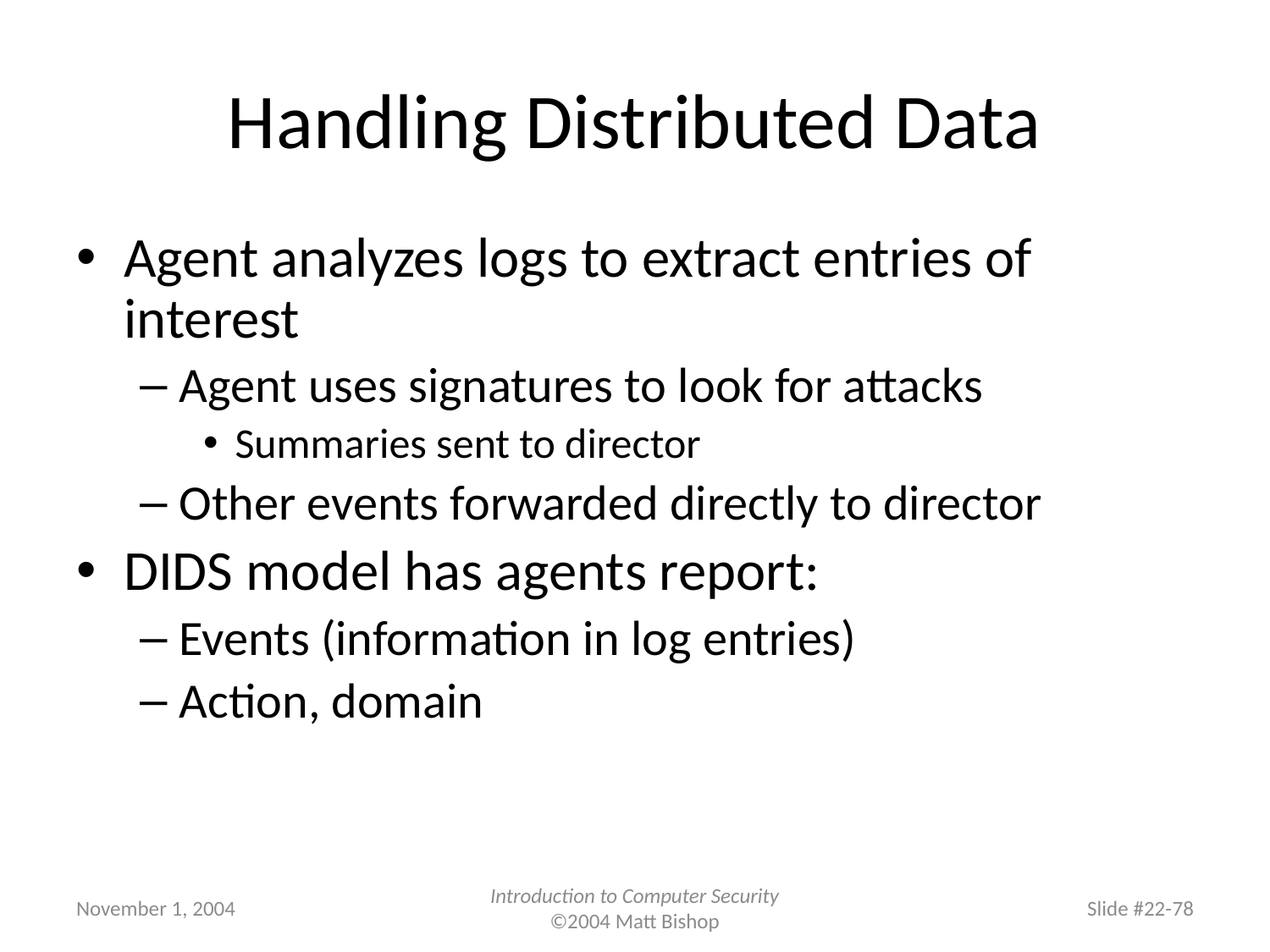

# Handling Distributed Data
Agent analyzes logs to extract entries of interest
Agent uses signatures to look for attacks
Summaries sent to director
Other events forwarded directly to director
DIDS model has agents report:
Events (information in log entries)
Action, domain
November 1, 2004
Introduction to Computer Security
©2004 Matt Bishop
Slide #22-78